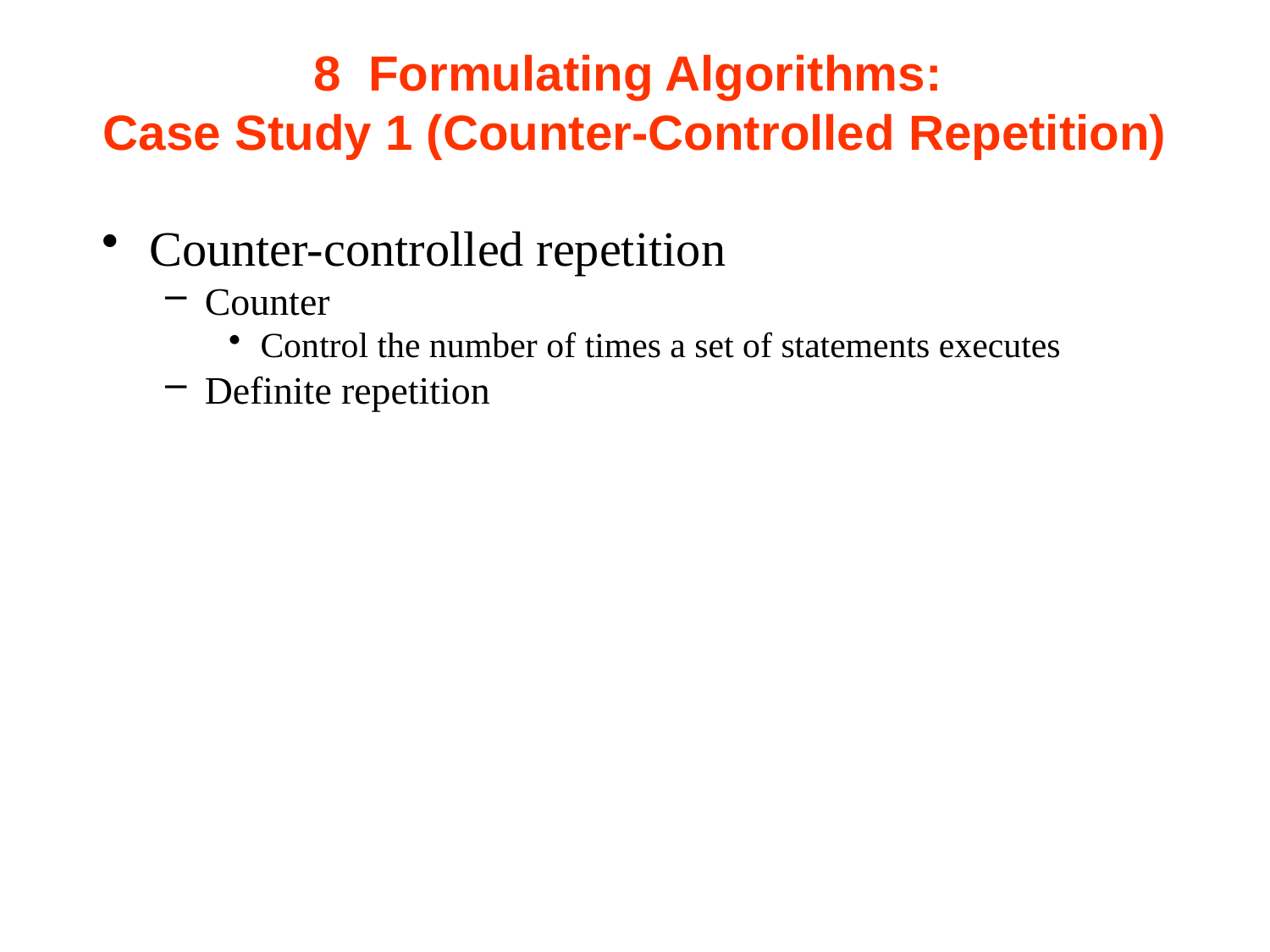

# 8  Formulating Algorithms: Case Study 1 (Counter-Controlled Repetition)
Counter-controlled repetition
Counter
Control the number of times a set of statements executes
Definite repetition